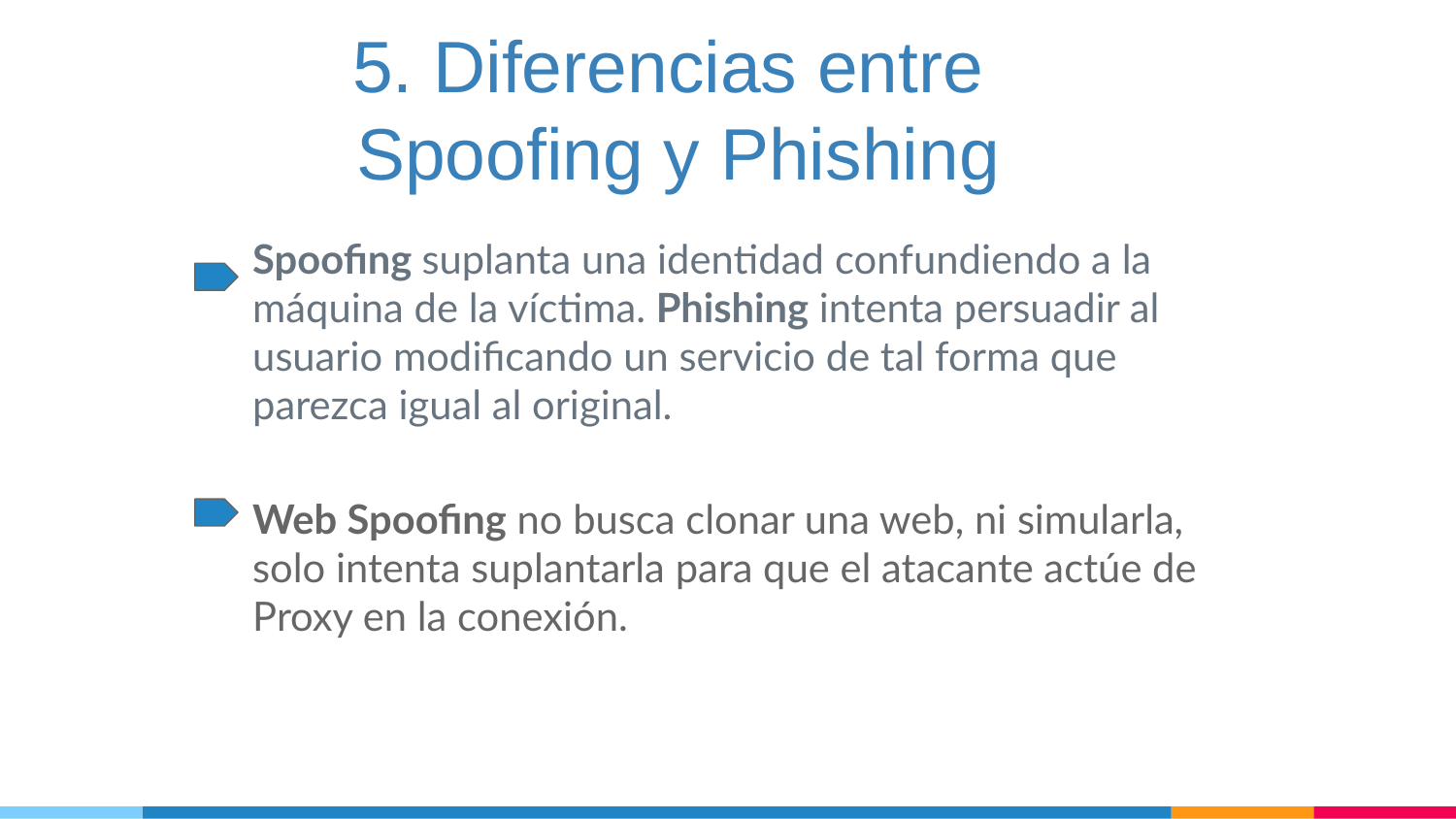

# 5. Diferencias entre
Spoofing y Phishing
Spoofing suplanta una identidad	confundiendo a la máquina de la víctima. Phishing intenta persuadir al usuario modificando un servicio de tal forma que parezca igual al original.

Web Spoofing no busca clonar una web, ni simularla, solo intenta suplantarla para que el atacante actúe de Proxy en la conexión.